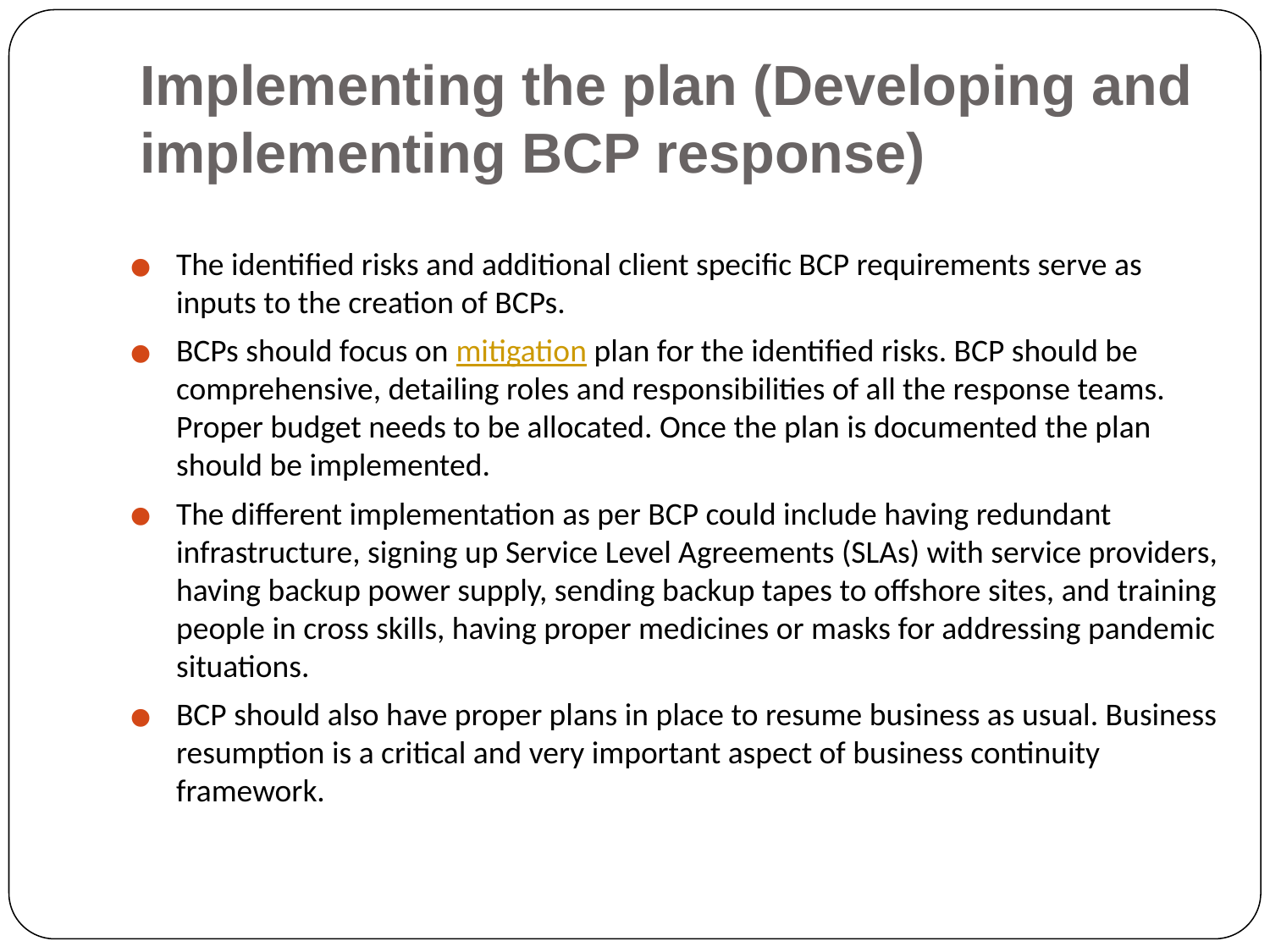

# Implementing the plan (Developing and implementing BCP response)
The identified risks and additional client specific BCP requirements serve as inputs to the creation of BCPs.
BCPs should focus on mitigation plan for the identified risks. BCP should be comprehensive, detailing roles and responsibilities of all the response teams. Proper budget needs to be allocated. Once the plan is documented the plan should be implemented.
The different implementation as per BCP could include having redundant infrastructure, signing up Service Level Agreements (SLAs) with service providers, having backup power supply, sending backup tapes to offshore sites, and training people in cross skills, having proper medicines or masks for addressing pandemic situations.
BCP should also have proper plans in place to resume business as usual. Business resumption is a critical and very important aspect of business continuity framework.